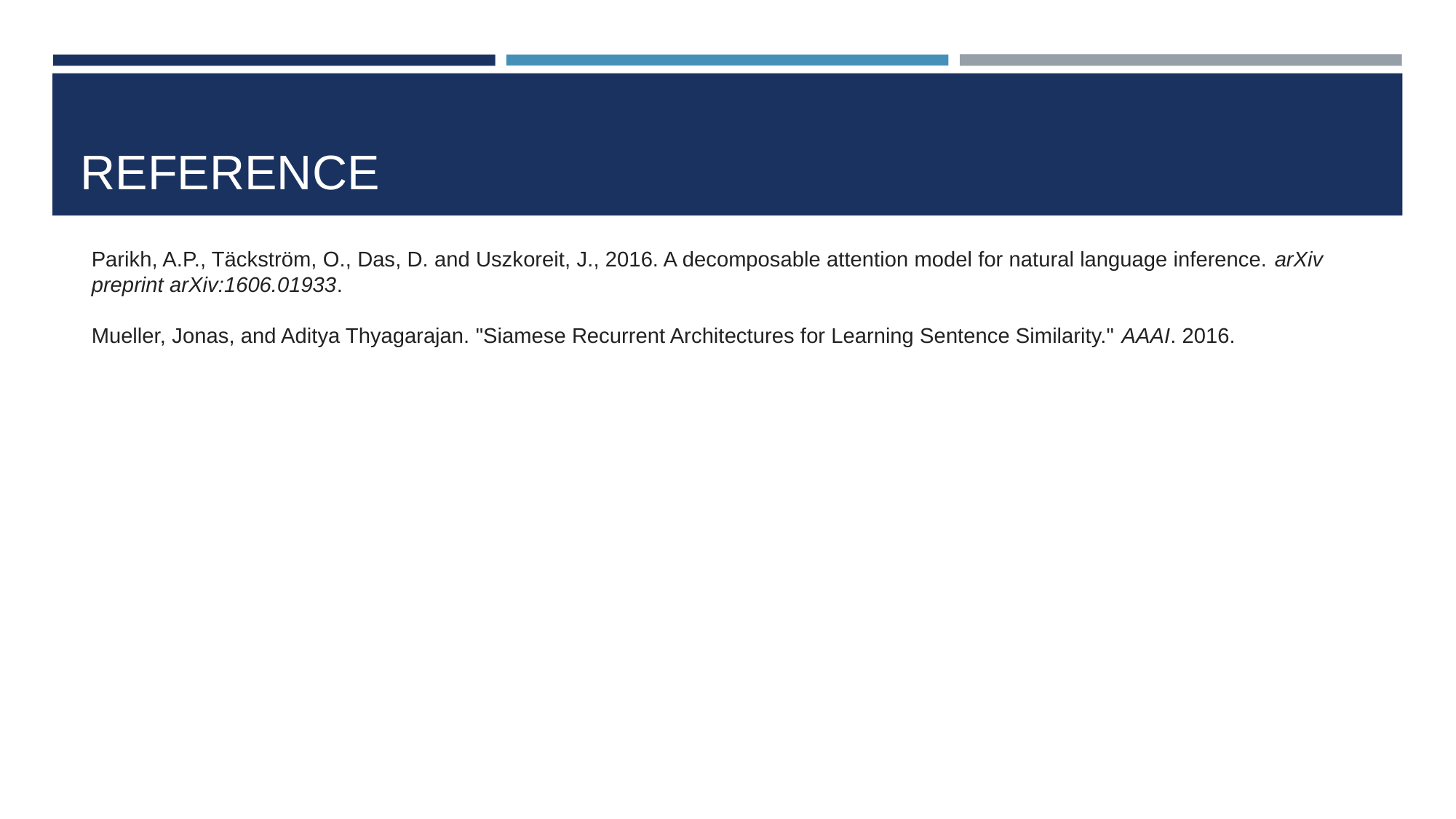

# REFERENCE
Parikh, A.P., Täckström, O., Das, D. and Uszkoreit, J., 2016. A decomposable attention model for natural language inference. arXiv preprint arXiv:1606.01933.

Mueller, Jonas, and Aditya Thyagarajan. "Siamese Recurrent Architectures for Learning Sentence Similarity." AAAI. 2016.